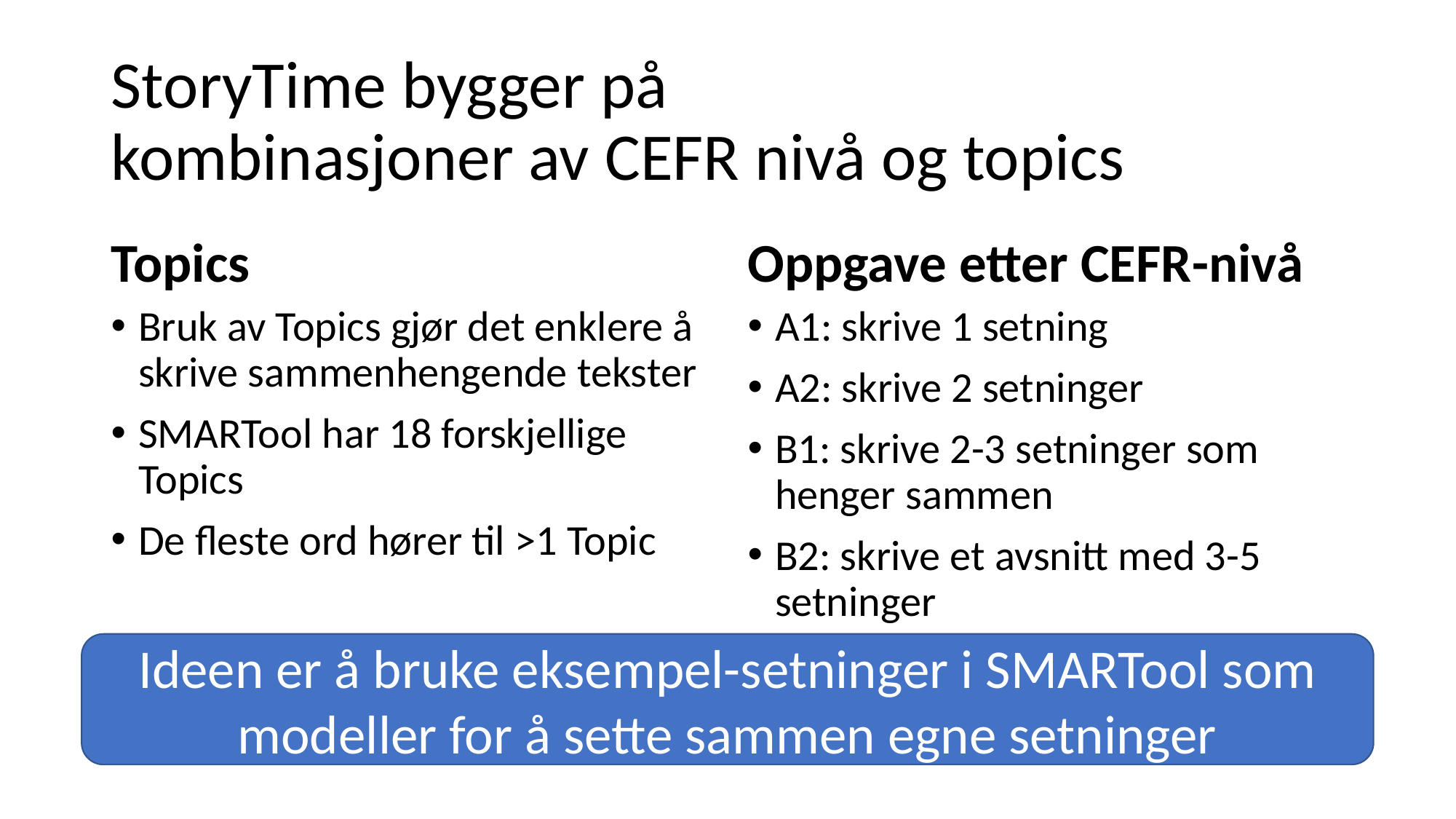

# StoryTime bygger på kombinasjoner av CEFR nivå og topics
Topics
Oppgave etter CEFR-nivå
Bruk av Topics gjør det enklere å skrive sammenhengende tekster
SMARTool har 18 forskjellige Topics
De fleste ord hører til >1 Topic
A1: skrive 1 setning
A2: skrive 2 setninger
B1: skrive 2-3 setninger som henger sammen
B2: skrive et avsnitt med 3-5 setninger
Ideen er å bruke eksempel-setninger i SMARTool som modeller for å sette sammen egne setninger